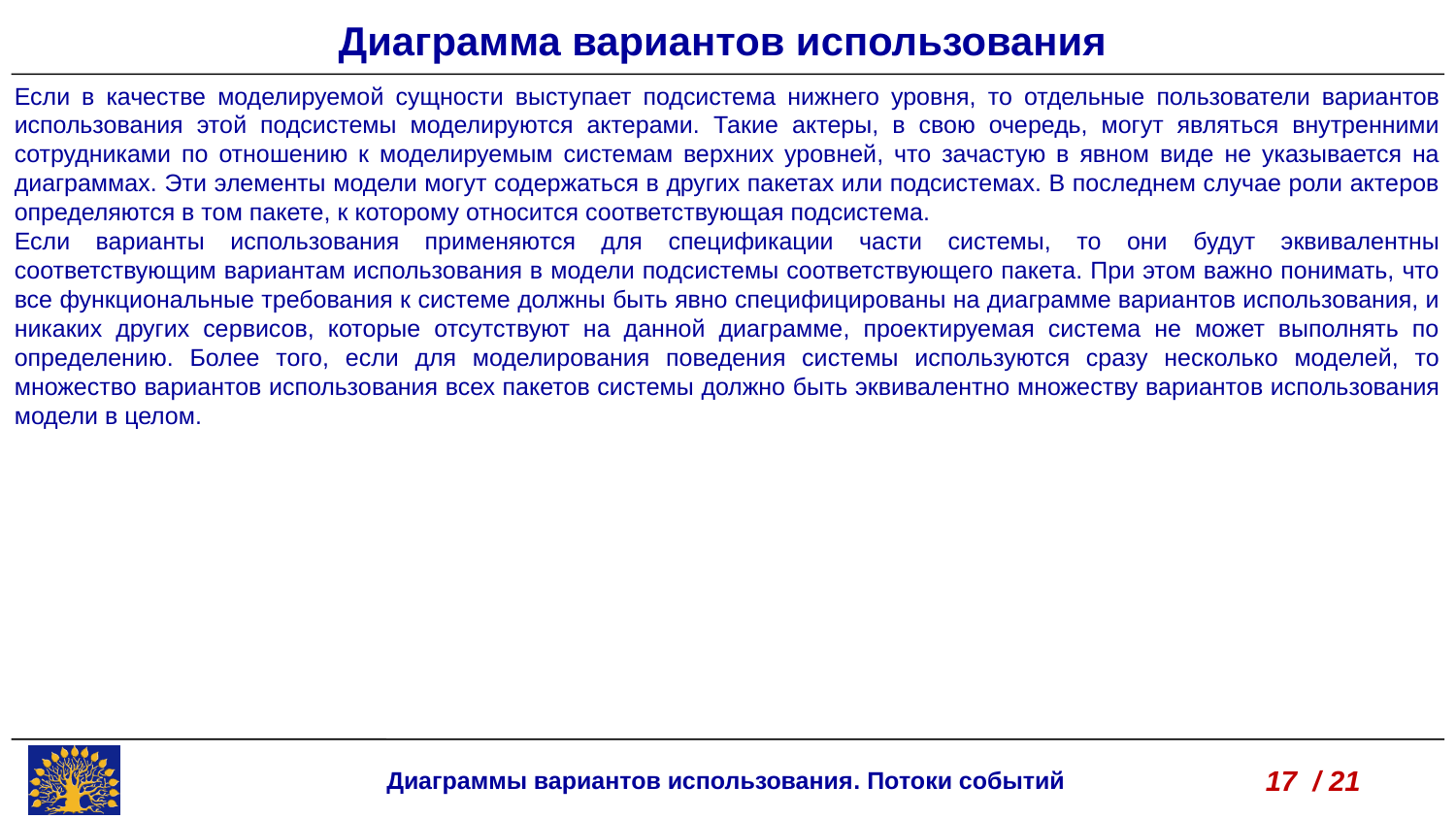

Диаграмма вариантов использования
Если в качестве моделируемой сущности выступает подсистема нижнего уровня, то отдельные пользователи вариантов использования этой подсистемы моделируются актерами. Такие актеры, в свою очередь, могут являться внутренними сотрудниками по отношению к моделируемым системам верхних уровней, что зачастую в явном виде не указывается на диаграммах. Эти элементы модели могут содержаться в других пакетах или подсистемах. В последнем случае роли актеров определяются в том пакете, к которому относится соответствующая подсистема.
Если варианты использования применяются для спецификации части системы, то они будут эквивалентны соответствующим вариантам использования в модели подсистемы соответствующего пакета. При этом важно понимать, что все функциональные требования к системе должны быть явно специфицированы на диаграмме вариантов использования, и никаких других сервисов, которые отсутствуют на данной диаграмме, проектируемая система не может выполнять по определению. Более того, если для моделирования поведения системы используются сразу несколько моделей, то множество вариантов использования всех пакетов системы должно быть эквивалентно множеству вариантов использования модели в целом.